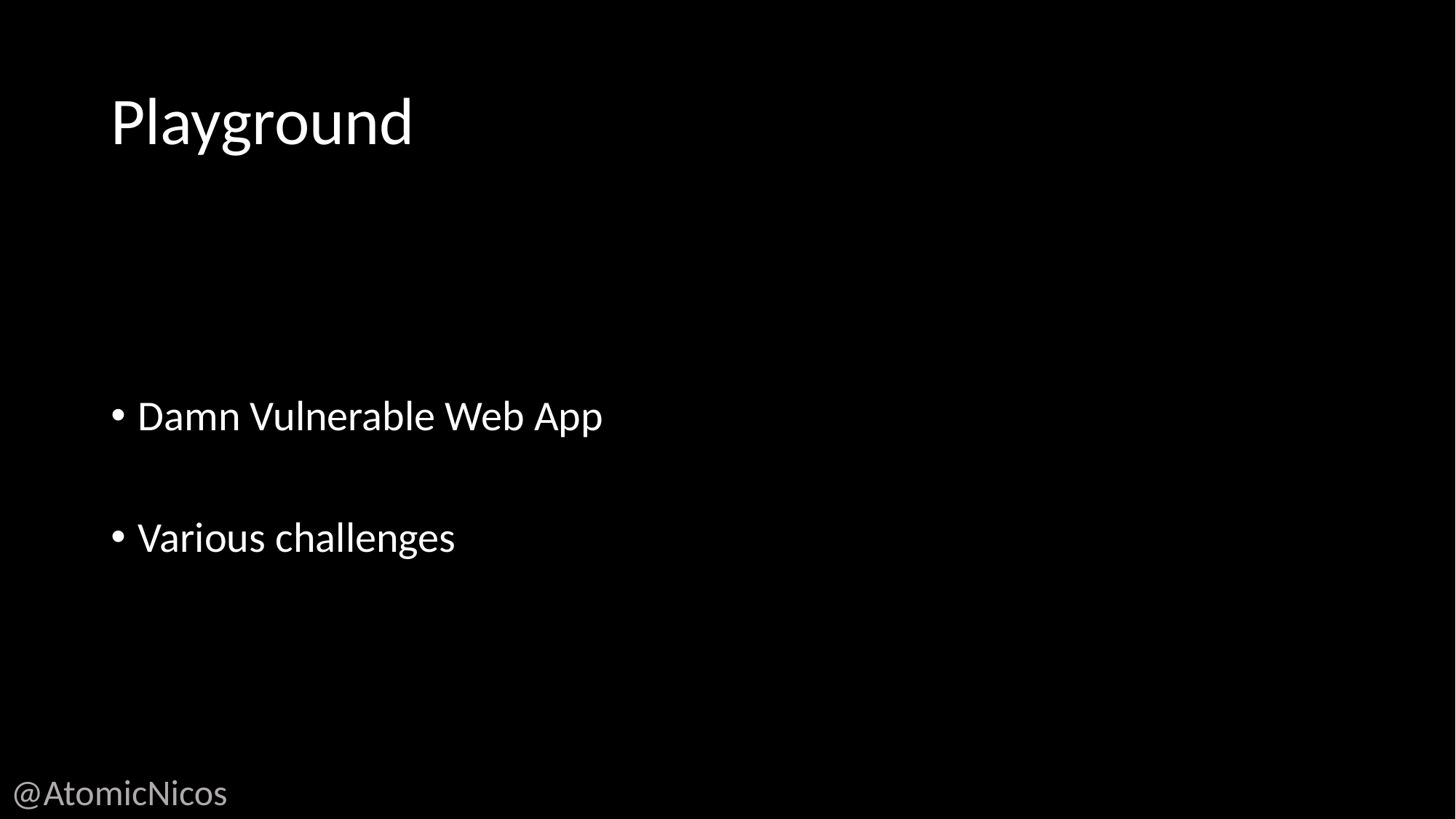

# Playground
Damn Vulnerable Web App

Various challenges
@AtomicNicos